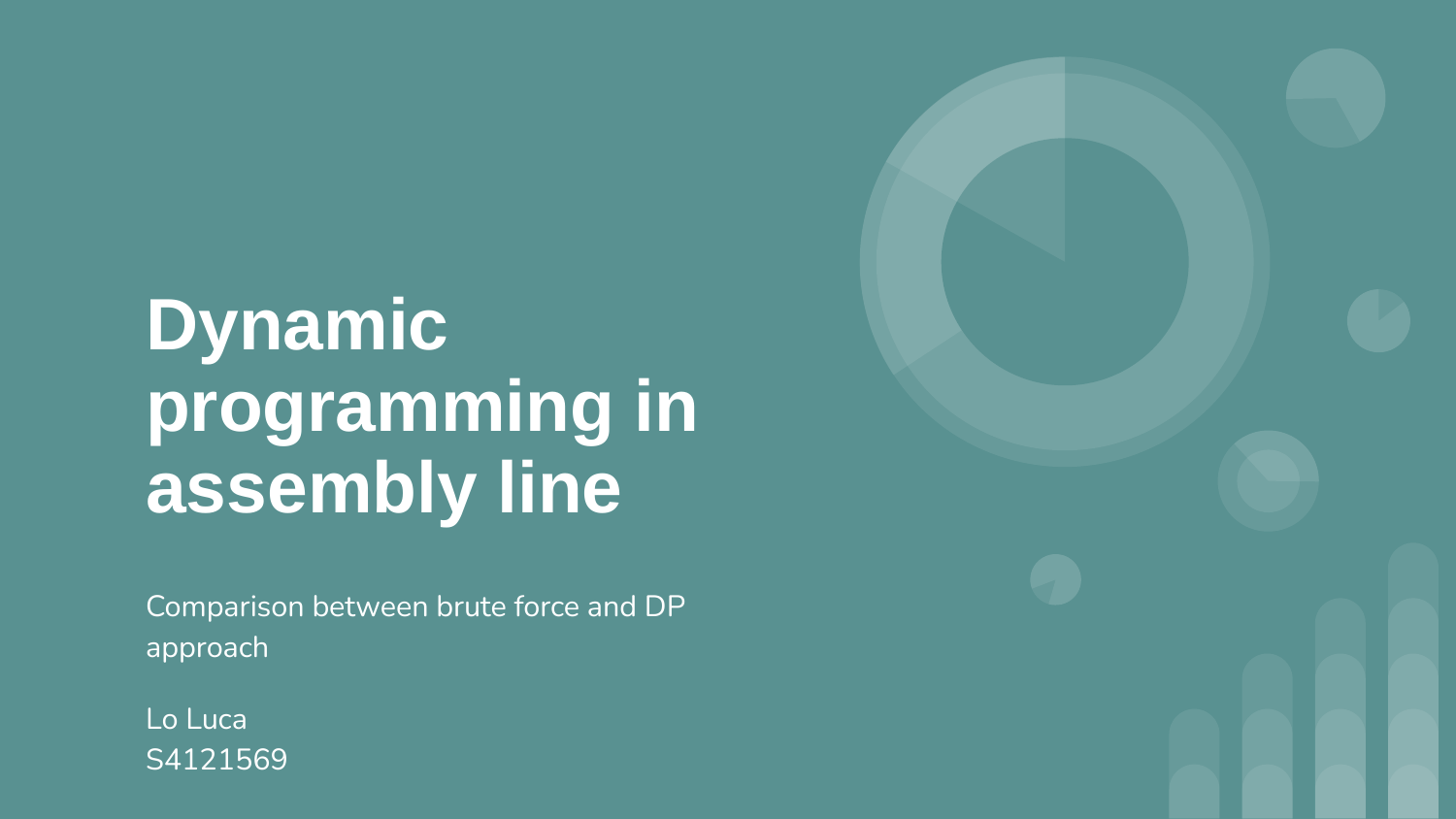

# Dynamic programming in assembly line
Comparison between brute force and DP approach
Lo Luca
S4121569